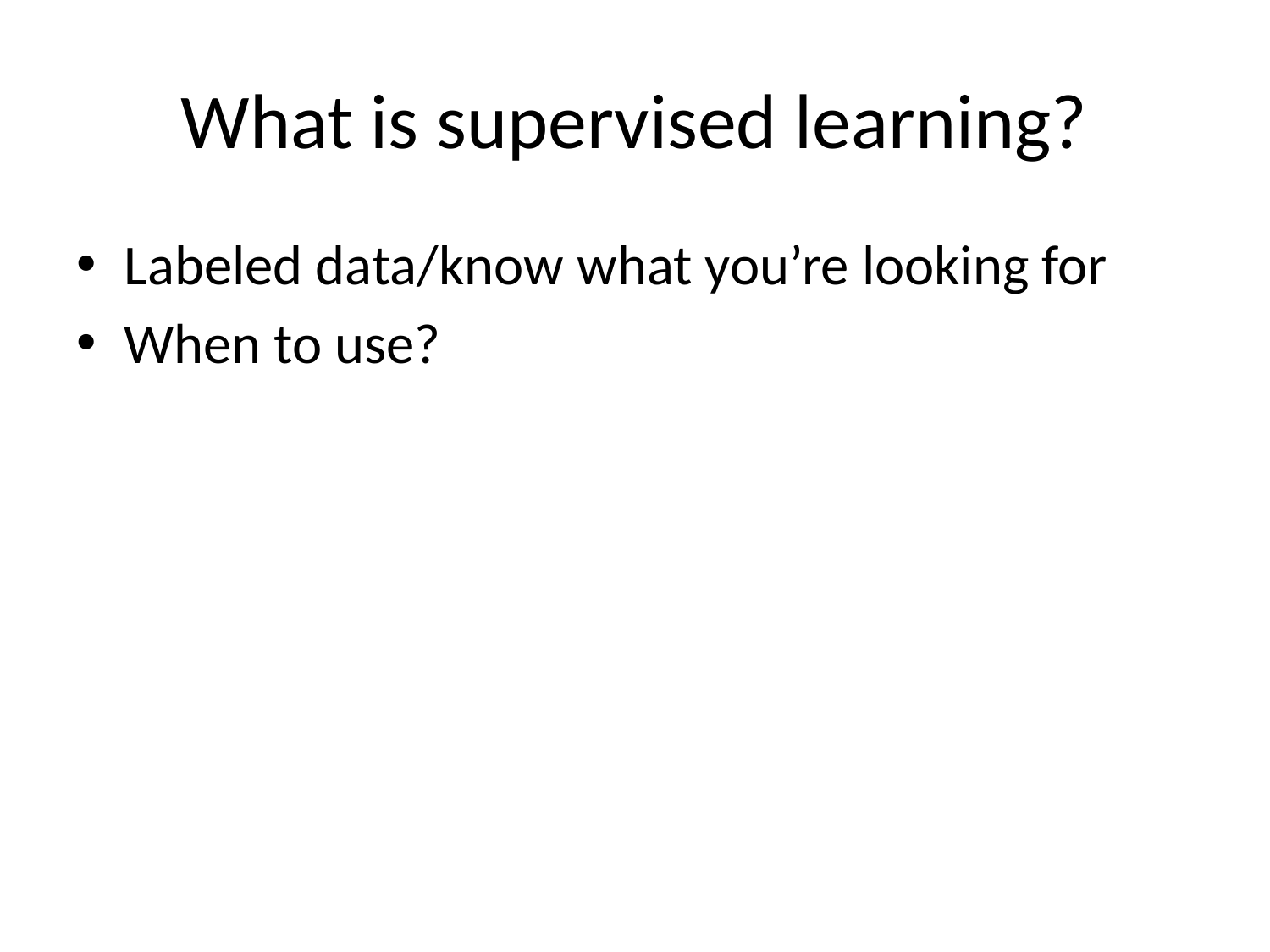

# What is supervised learning?
Labeled data/know what you’re looking for
When to use?